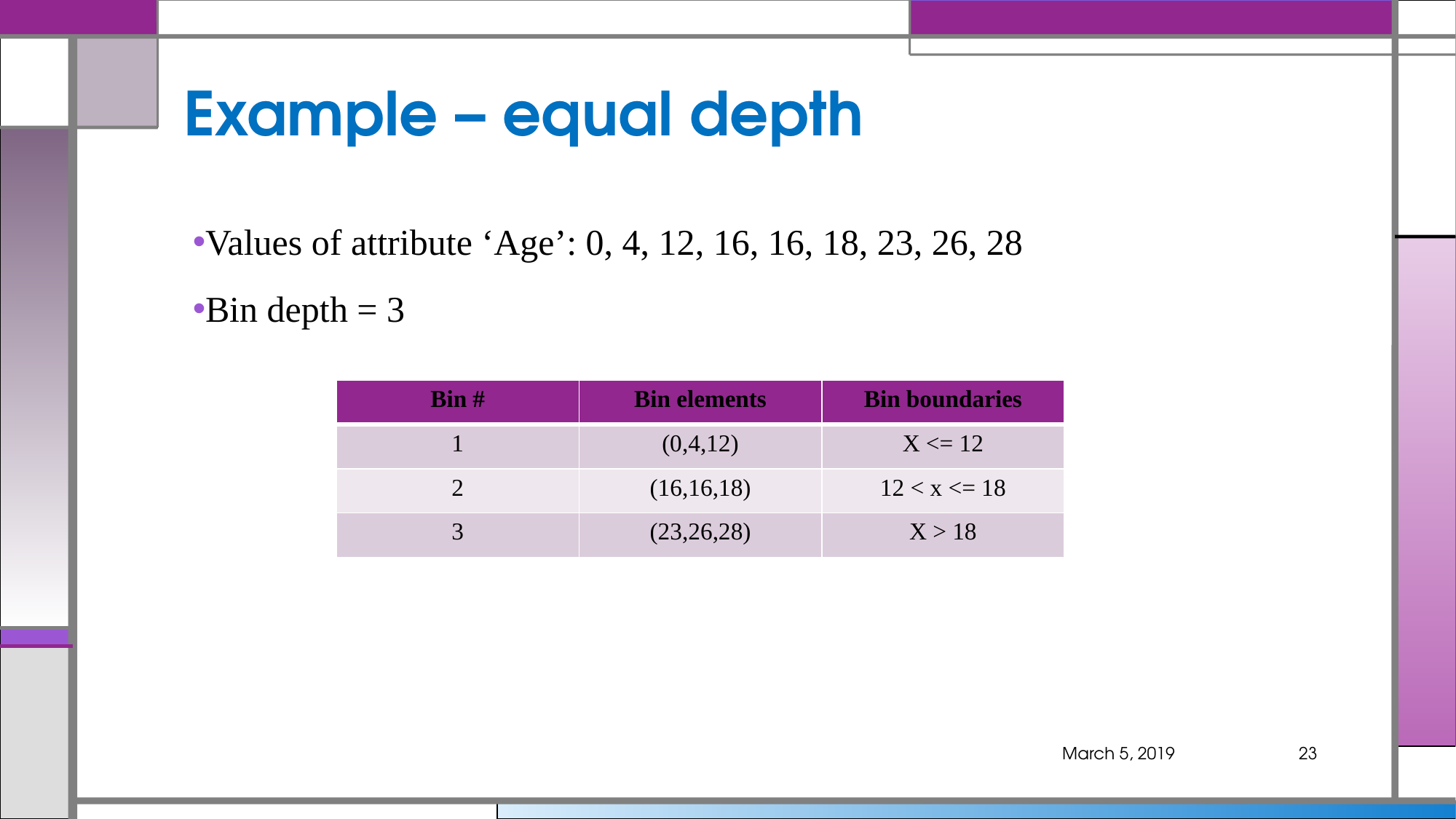

# Example – equal depth
Values of attribute ‘Age’: 0, 4, 12, 16, 16, 18, 23, 26, 28
Bin depth = 3

| Bin # | Bin elements | Bin boundaries |
| --- | --- | --- |
| 1 | (0,4,12) | X <= 12 |
| 2 | (16,16,18) | 12 < x <= 18 |
| 3 | (23,26,28) | X > 18 |
March 5, 2019
23